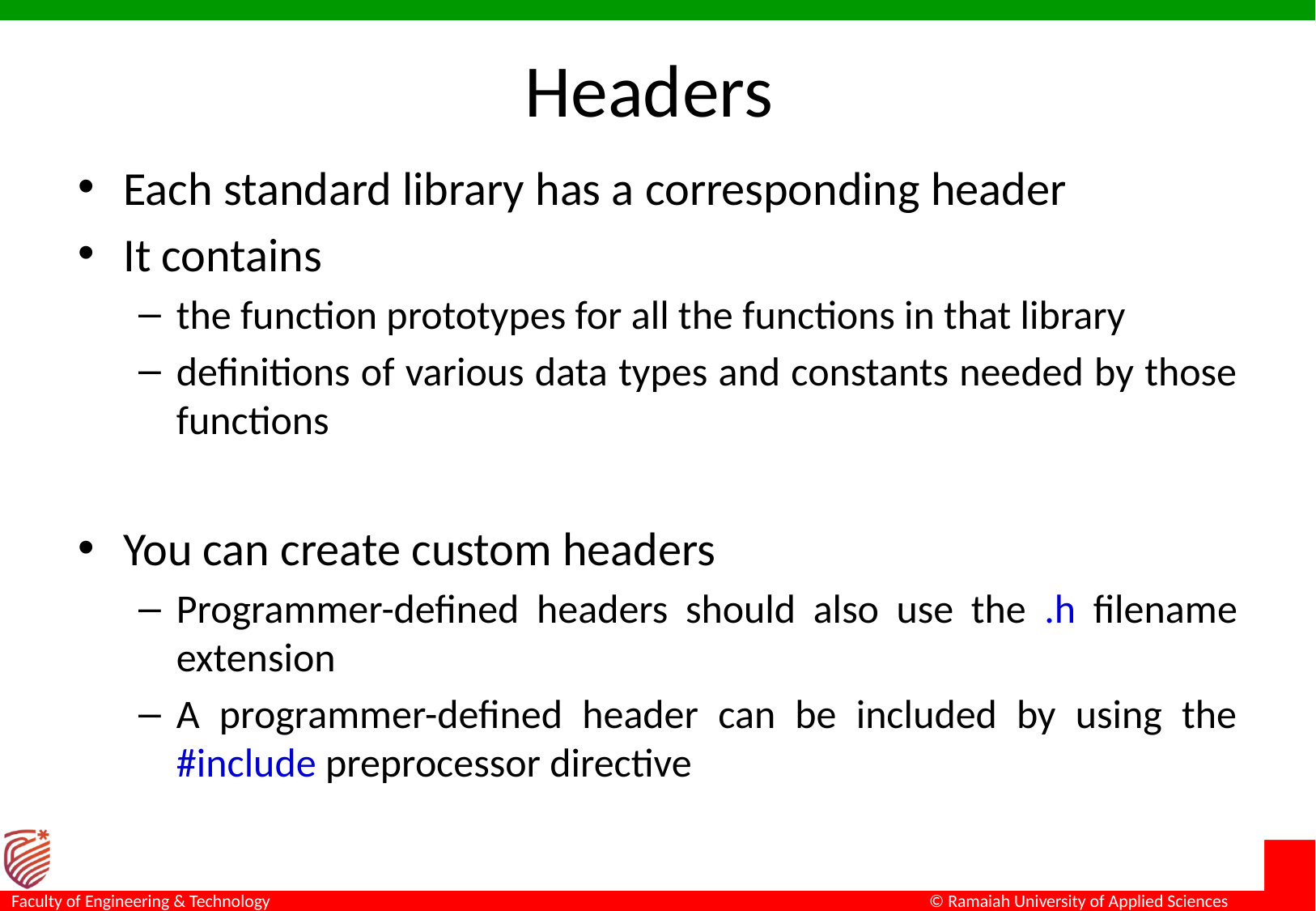

# Headers
Each standard library has a corresponding header
It contains
the function prototypes for all the functions in that library
definitions of various data types and constants needed by those functions

You can create custom headers
Programmer-defined headers should also use the .h filename extension
A programmer-defined header can be included by using the #include preprocessor directive